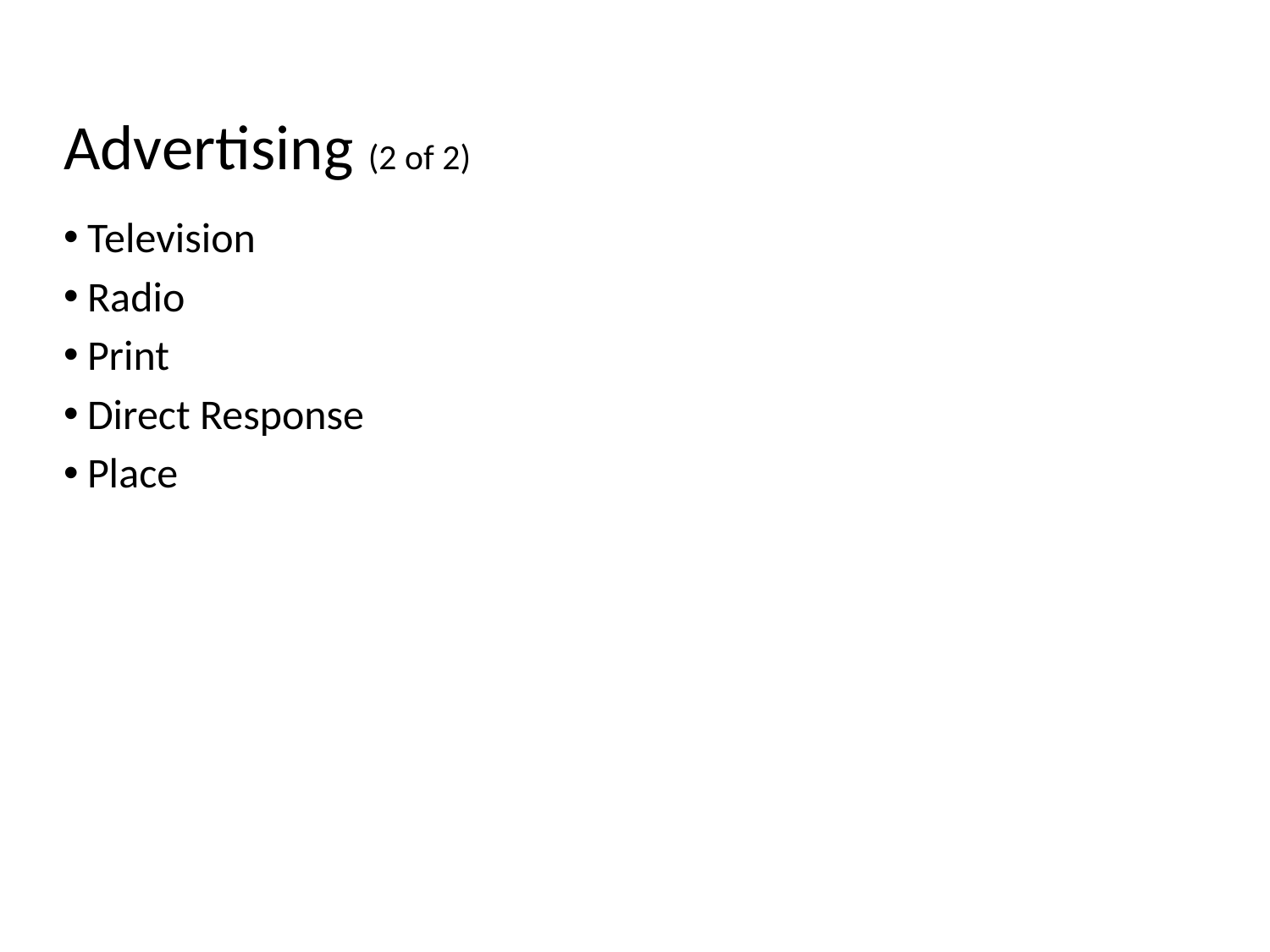

# Advertising (2 of 2)
Television
Radio
Print
Direct Response
Place